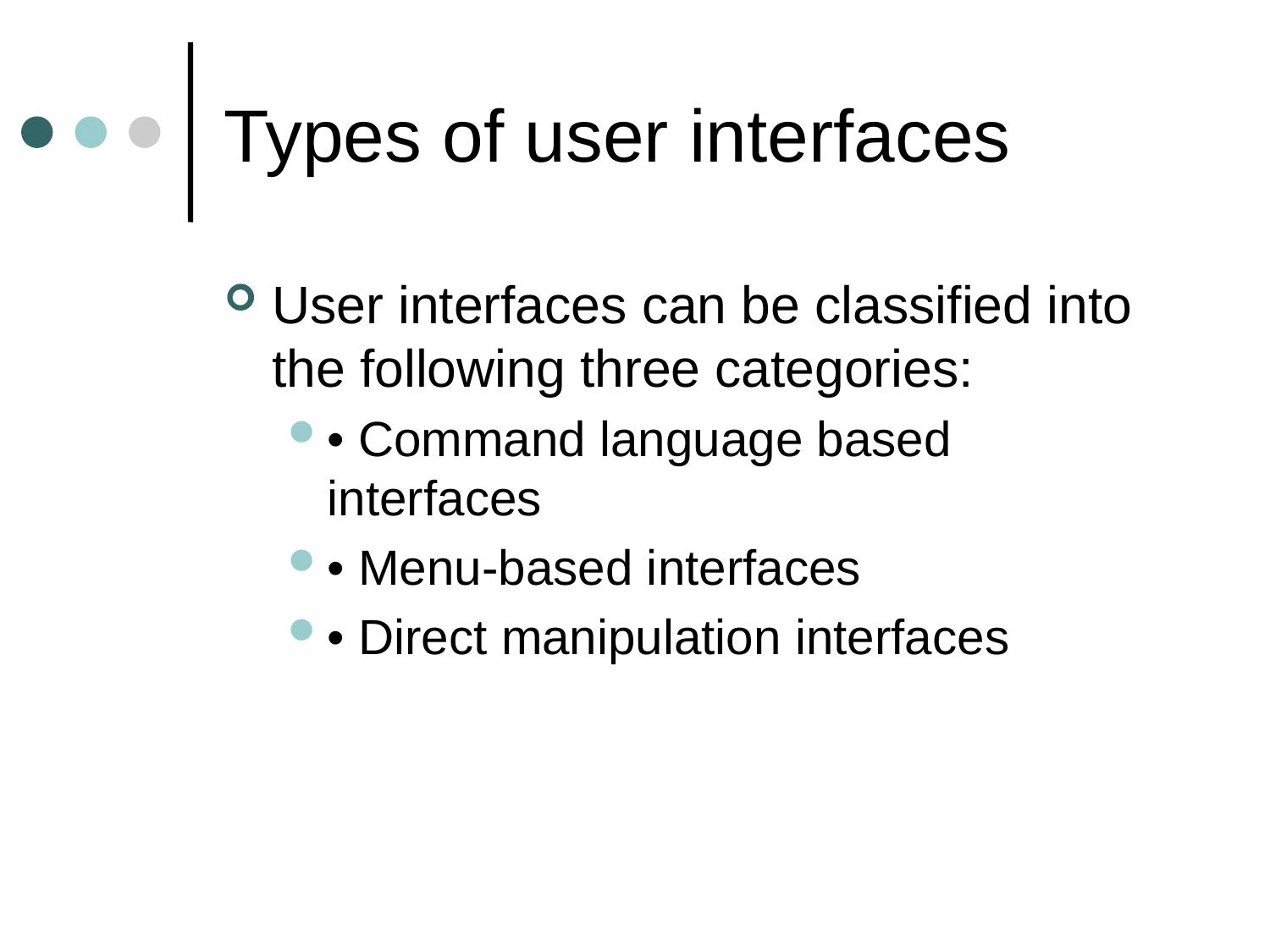

# Types of user interfaces
User interfaces can be classified into the following three categories:
• Command language based interfaces
• Menu-based interfaces
• Direct manipulation interfaces